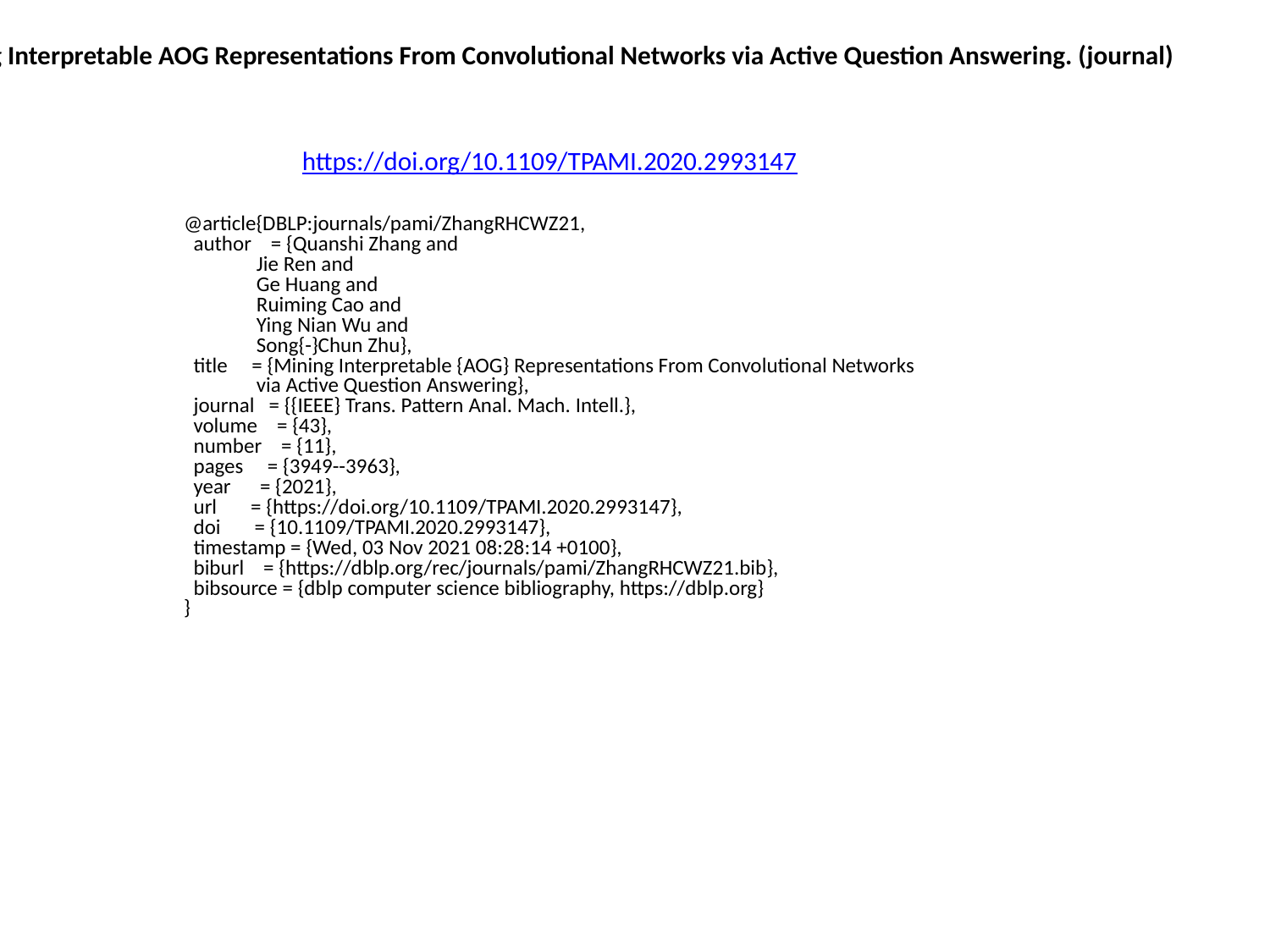

Mining Interpretable AOG Representations From Convolutional Networks via Active Question Answering. (journal)

https://doi.org/10.1109/TPAMI.2020.2993147

@article{DBLP:journals/pami/ZhangRHCWZ21,
  author    = {Quanshi Zhang and
               Jie Ren and
               Ge Huang and
               Ruiming Cao and
               Ying Nian Wu and
               Song{-}Chun Zhu},
  title     = {Mining Interpretable {AOG} Representations From Convolutional Networks
               via Active Question Answering},
  journal   = {{IEEE} Trans. Pattern Anal. Mach. Intell.},
  volume    = {43},
  number    = {11},
  pages     = {3949--3963},
  year      = {2021},
  url       = {https://doi.org/10.1109/TPAMI.2020.2993147},
  doi       = {10.1109/TPAMI.2020.2993147},
  timestamp = {Wed, 03 Nov 2021 08:28:14 +0100},
  biburl    = {https://dblp.org/rec/journals/pami/ZhangRHCWZ21.bib},
  bibsource = {dblp computer science bibliography, https://dblp.org}
}